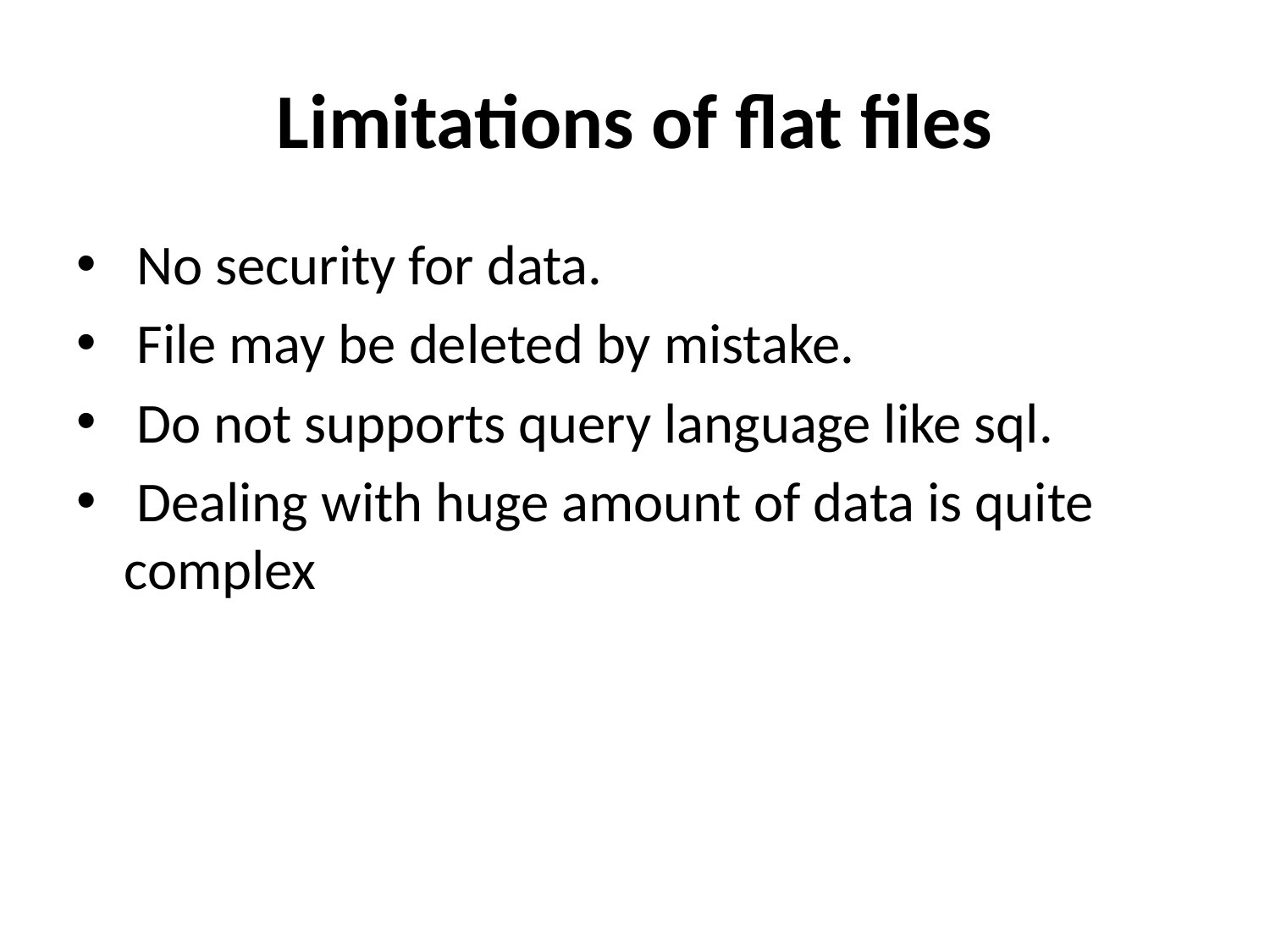

# Limitations of flat files
 No security for data.
 File may be deleted by mistake.
 Do not supports query language like sql.
 Dealing with huge amount of data is quite complex